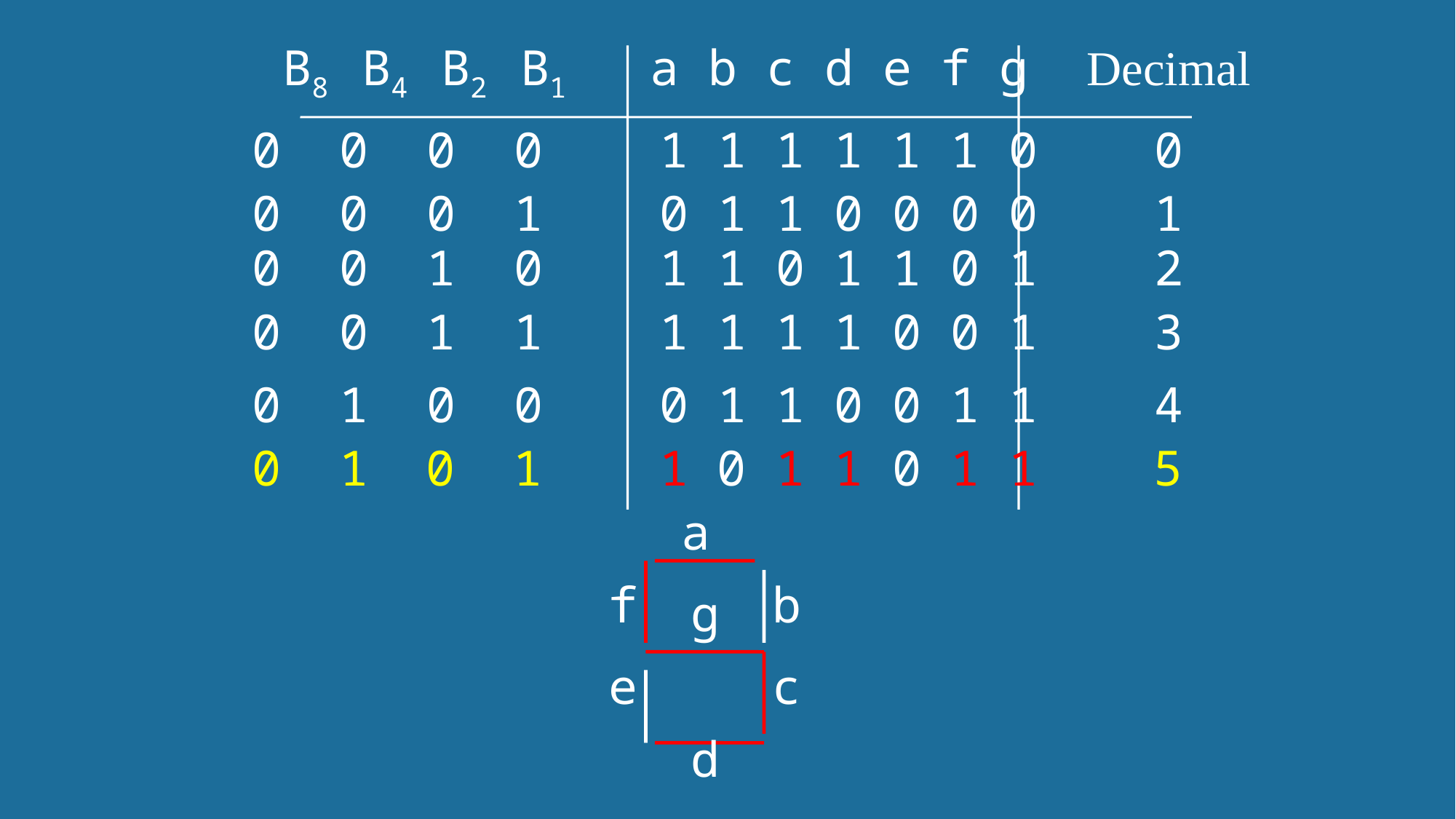

B8  B4  B2  B1     a b c d e f g  Decimal

0  0  0  0    1 1 1 1 1 1 0    0

0  0  0  1    0 1 1 0 0 0 0    1
0  0  1  0    1 1 0 1 1 0 1    2
0  0  1  1    1 1 1 1 0 0 1    3
0  1  0  0    0 1 1 0 0 1 1    4
0  1  0  1    1 0 1 1 0 1 1    5
a

f
b

g
e
c

d